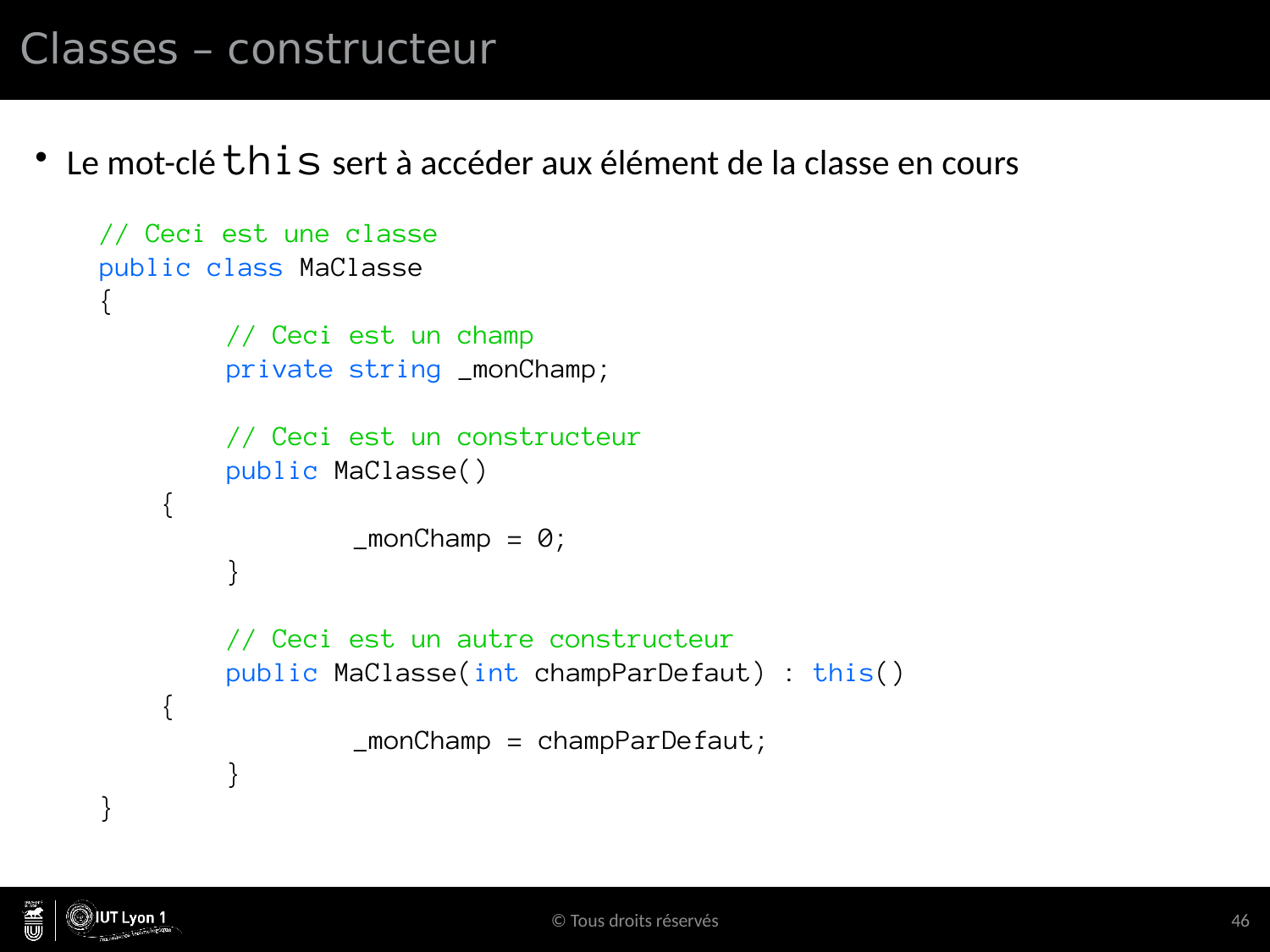

# Classes – constructeur
Le mot-clé this sert à accéder aux élément de la classe en cours
// Ceci est une classe
public class MaClasse
{
	// Ceci est un champ
	private string _monChamp;

	// Ceci est un constructeur
	public MaClasse()
    {
		_monChamp = 0;
	}

	// Ceci est un autre constructeur
	public MaClasse(int champParDefaut) : this()
    {
		_monChamp = champParDefaut;
	}
}
© Tous droits réservés
46